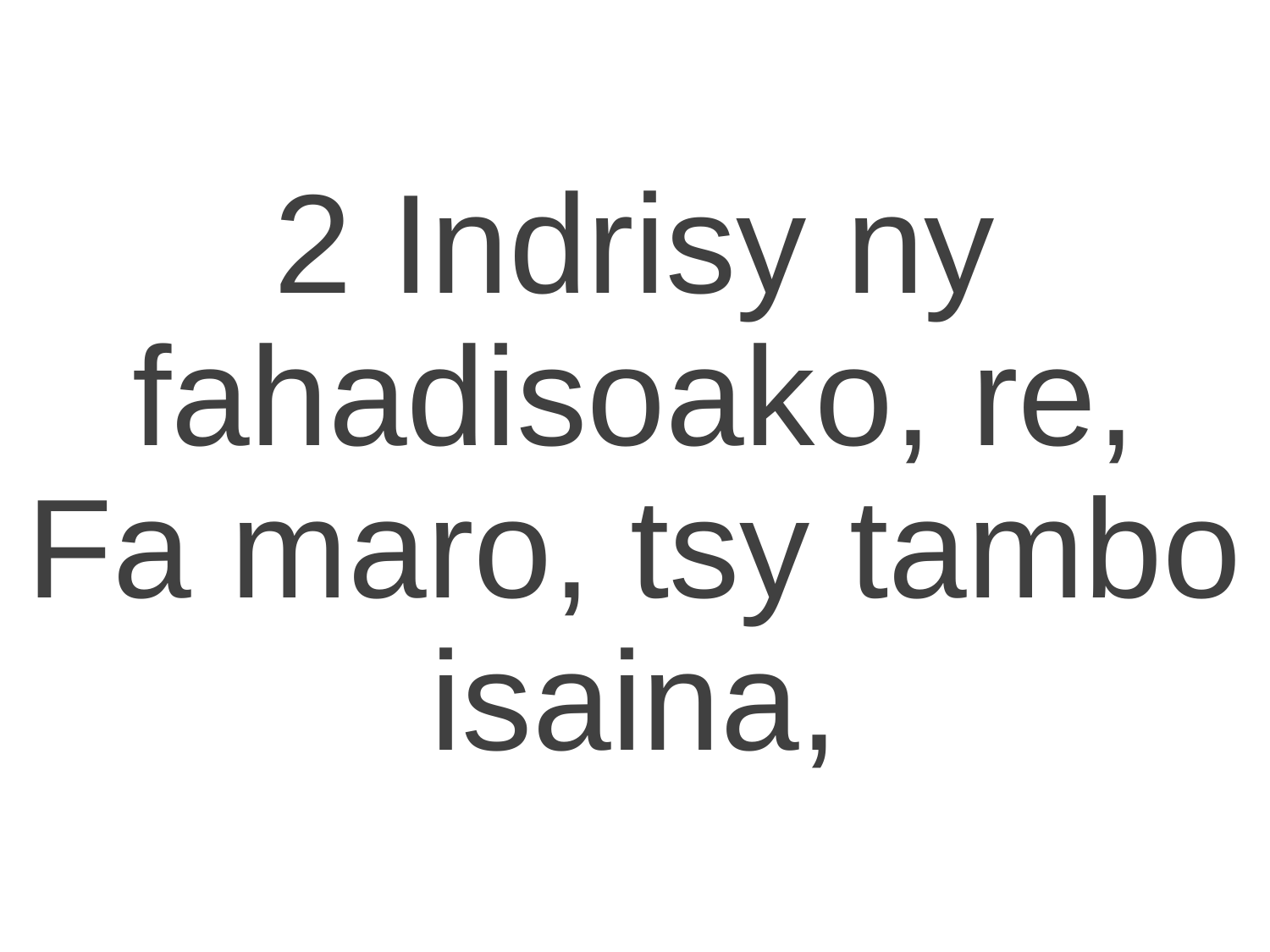

2 Indrisy ny fahadisoako, re,
Fa maro, tsy tambo isaina,